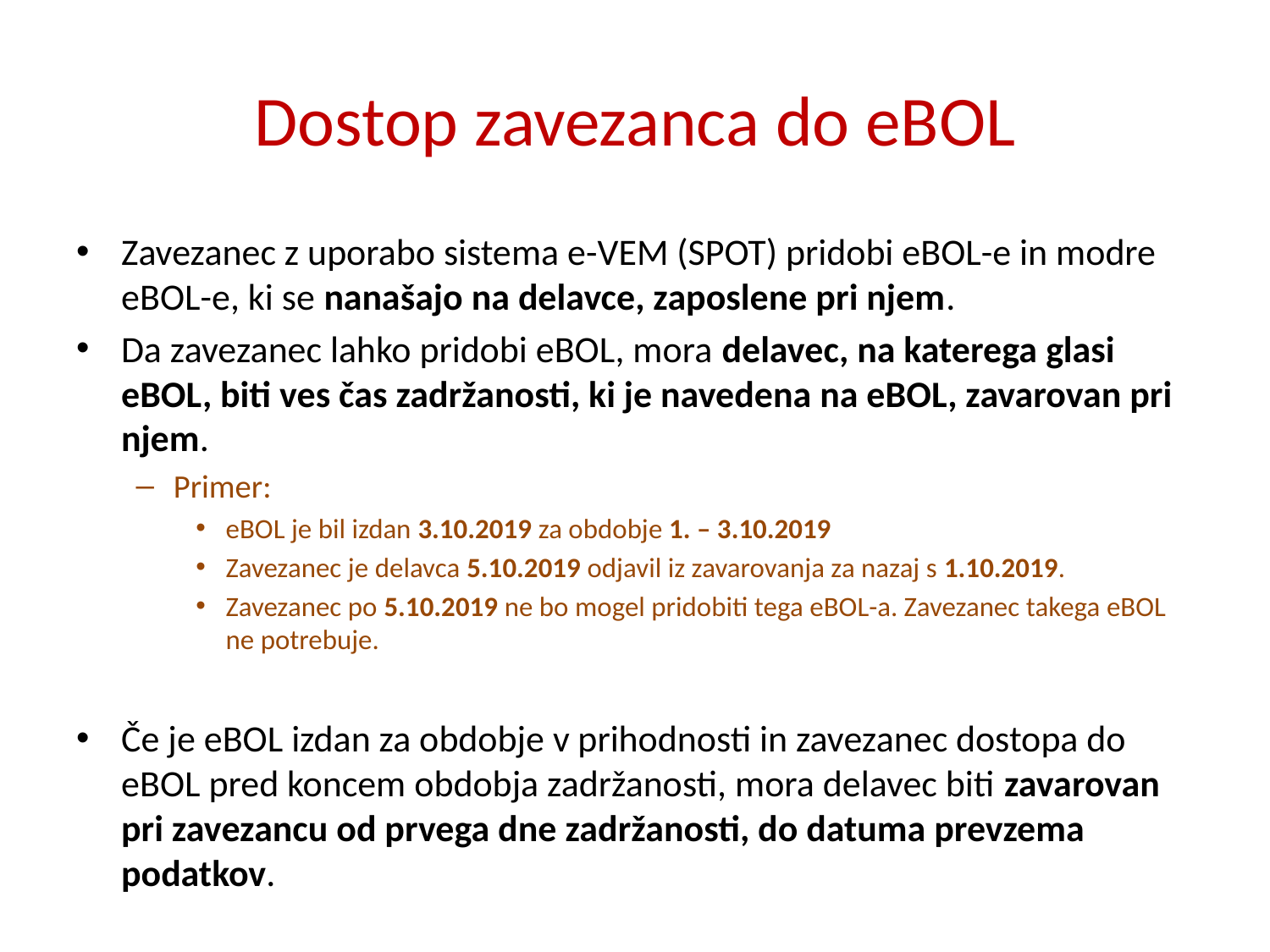

# Dostop zavezanca do eBOL
Zavezanec z uporabo sistema e-VEM (SPOT) pridobi eBOL-e in modre eBOL-e, ki se nanašajo na delavce, zaposlene pri njem.
Da zavezanec lahko pridobi eBOL, mora delavec, na katerega glasi eBOL, biti ves čas zadržanosti, ki je navedena na eBOL, zavarovan pri njem.
Primer:
eBOL je bil izdan 3.10.2019 za obdobje 1. – 3.10.2019
Zavezanec je delavca 5.10.2019 odjavil iz zavarovanja za nazaj s 1.10.2019.
Zavezanec po 5.10.2019 ne bo mogel pridobiti tega eBOL-a. Zavezanec takega eBOL ne potrebuje.

Če je eBOL izdan za obdobje v prihodnosti in zavezanec dostopa do eBOL pred koncem obdobja zadržanosti, mora delavec biti zavarovan pri zavezancu od prvega dne zadržanosti, do datuma prevzema podatkov.